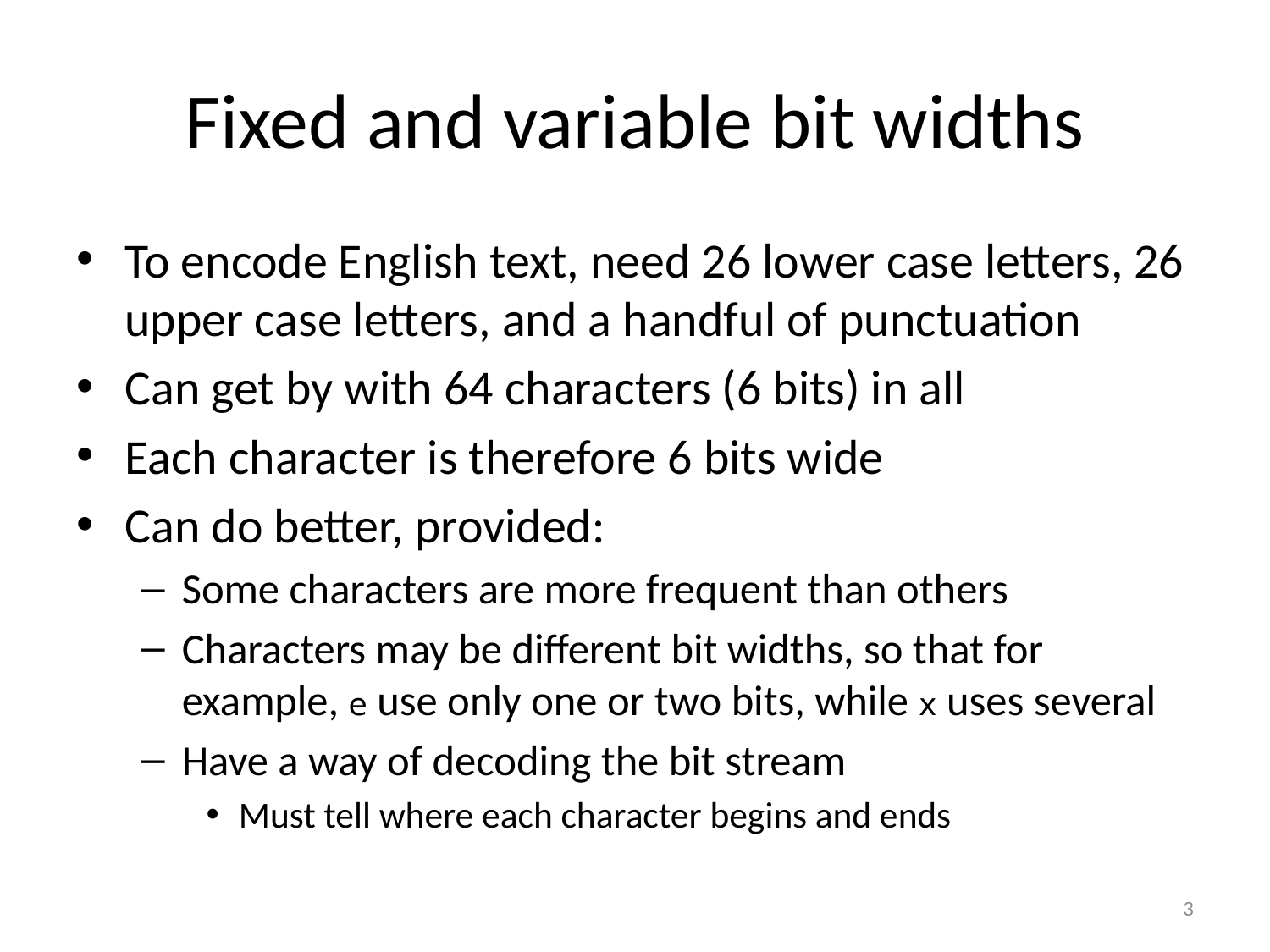

# Fixed and variable bit widths
To encode English text, need 26 lower case letters, 26 upper case letters, and a handful of punctuation
Can get by with 64 characters (6 bits) in all
Each character is therefore 6 bits wide
Can do better, provided:
Some characters are more frequent than others
Characters may be different bit widths, so that for example, e use only one or two bits, while x uses several
Have a way of decoding the bit stream
Must tell where each character begins and ends

3